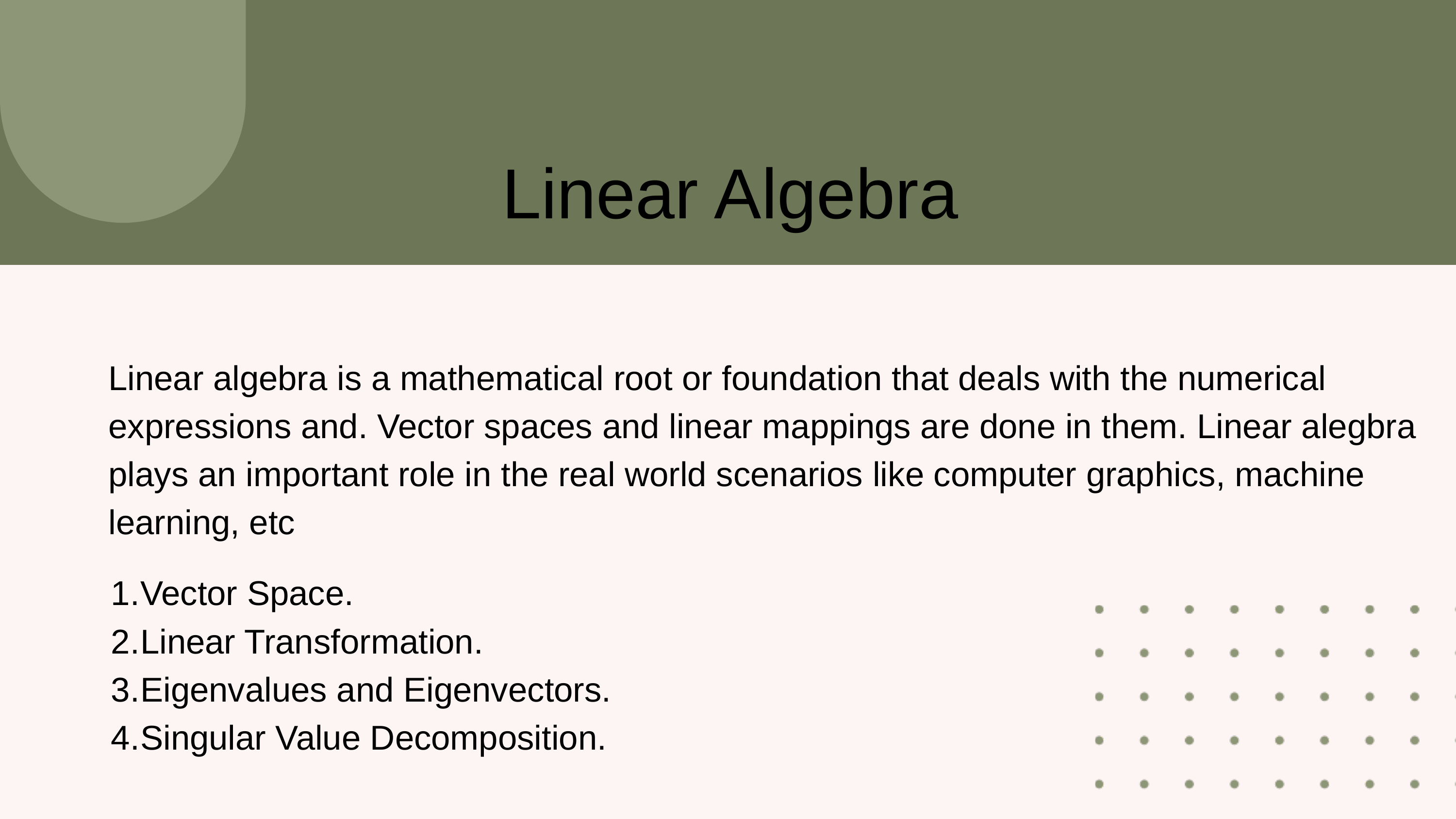

Linear Algebra
Linear algebra is a mathematical root or foundation that deals with the numerical expressions and. Vector spaces and linear mappings are done in them. Linear alegbra plays an important role in the real world scenarios like computer graphics, machine learning, etc
Vector Space.
Linear Transformation.
Eigenvalues and Eigenvectors.
Singular Value Decomposition.